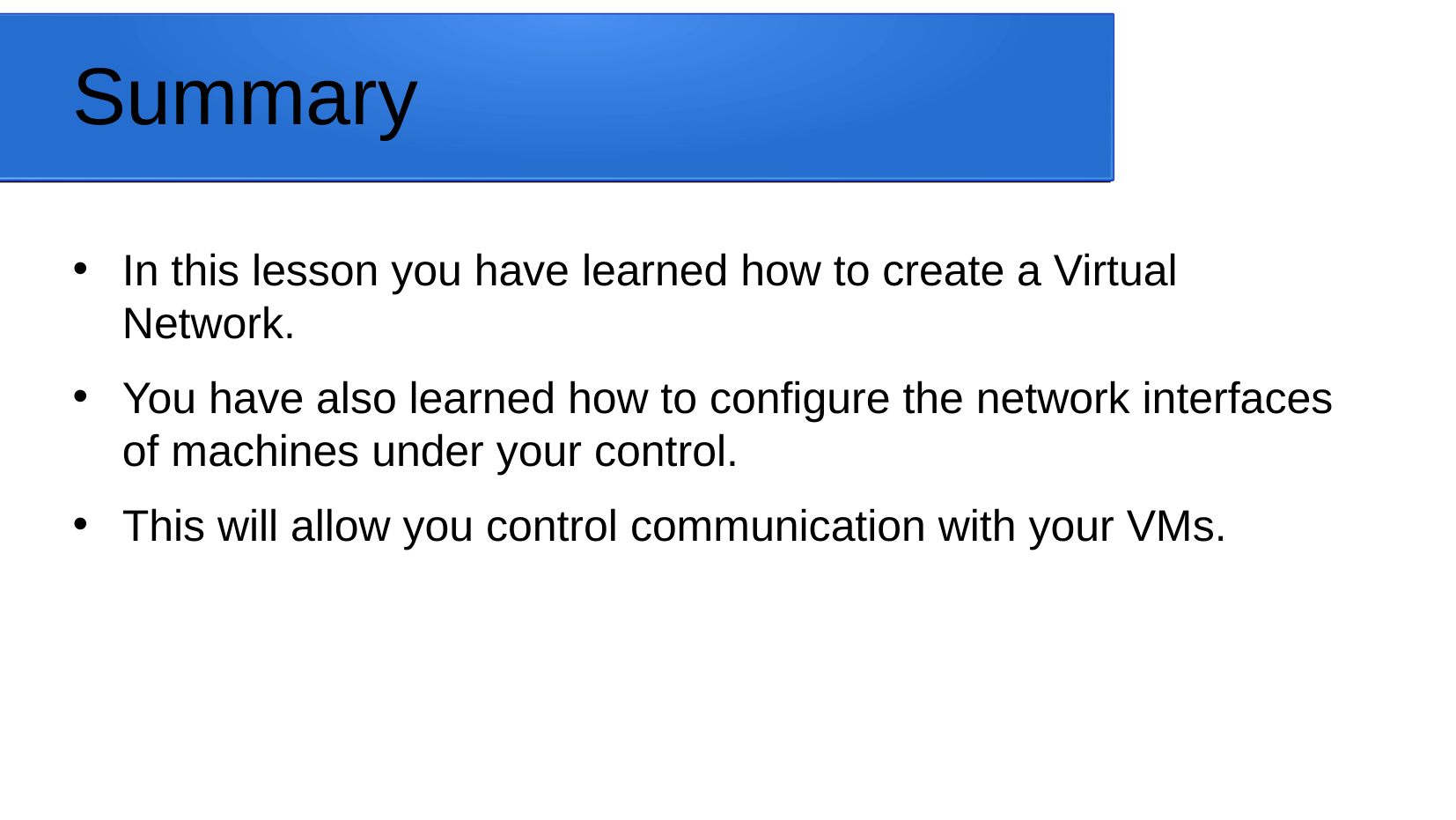

# Summary
In this lesson you have learned how to create a Virtual Network.
You have also learned how to configure the network interfaces of machines under your control.
This will allow you control communication with your VMs.